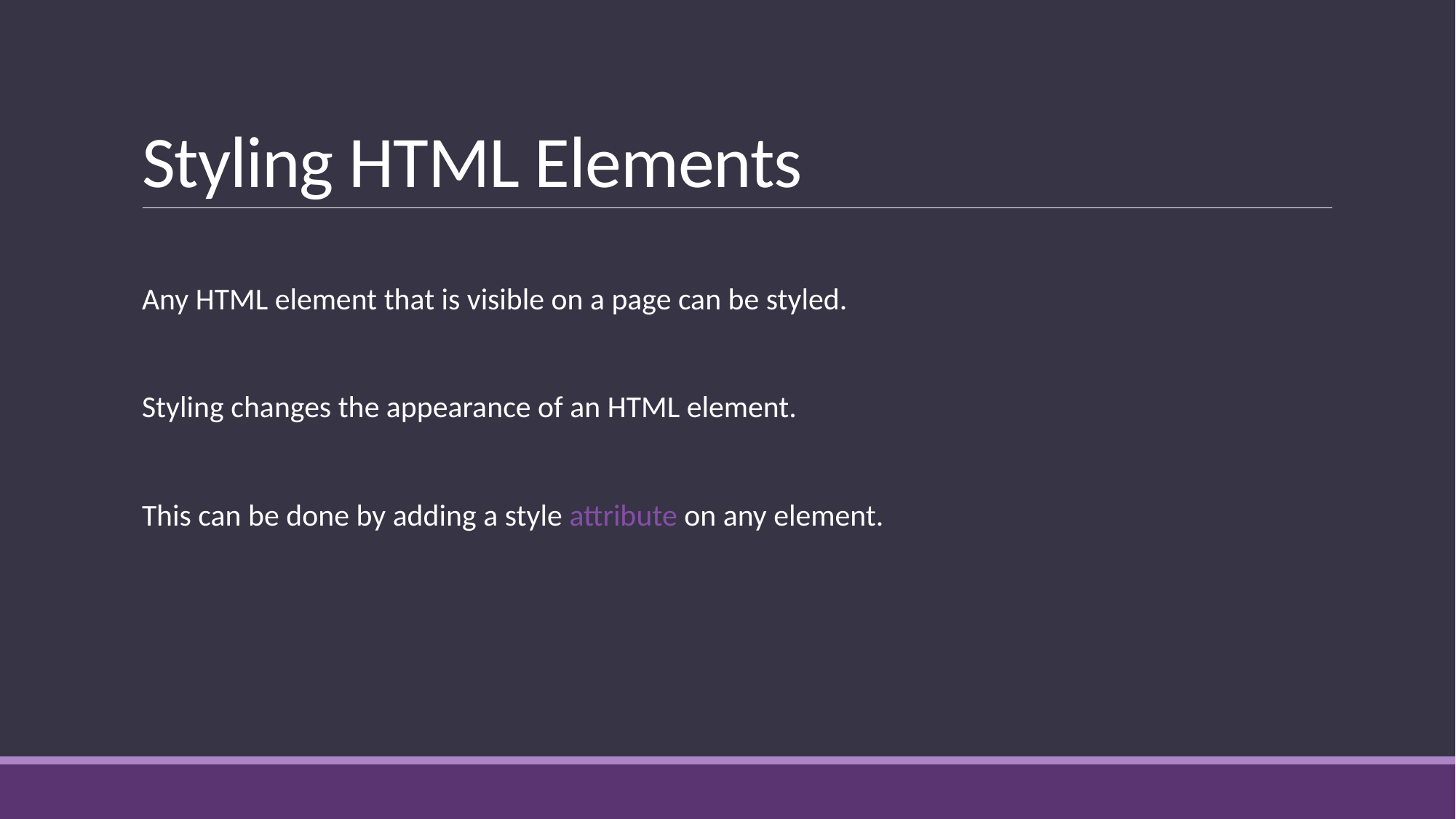

# Styling HTML Elements

Any HTML element that is visible on a page can be styled.

Styling changes the appearance of an HTML element.

This can be done by adding a style attribute on any element.